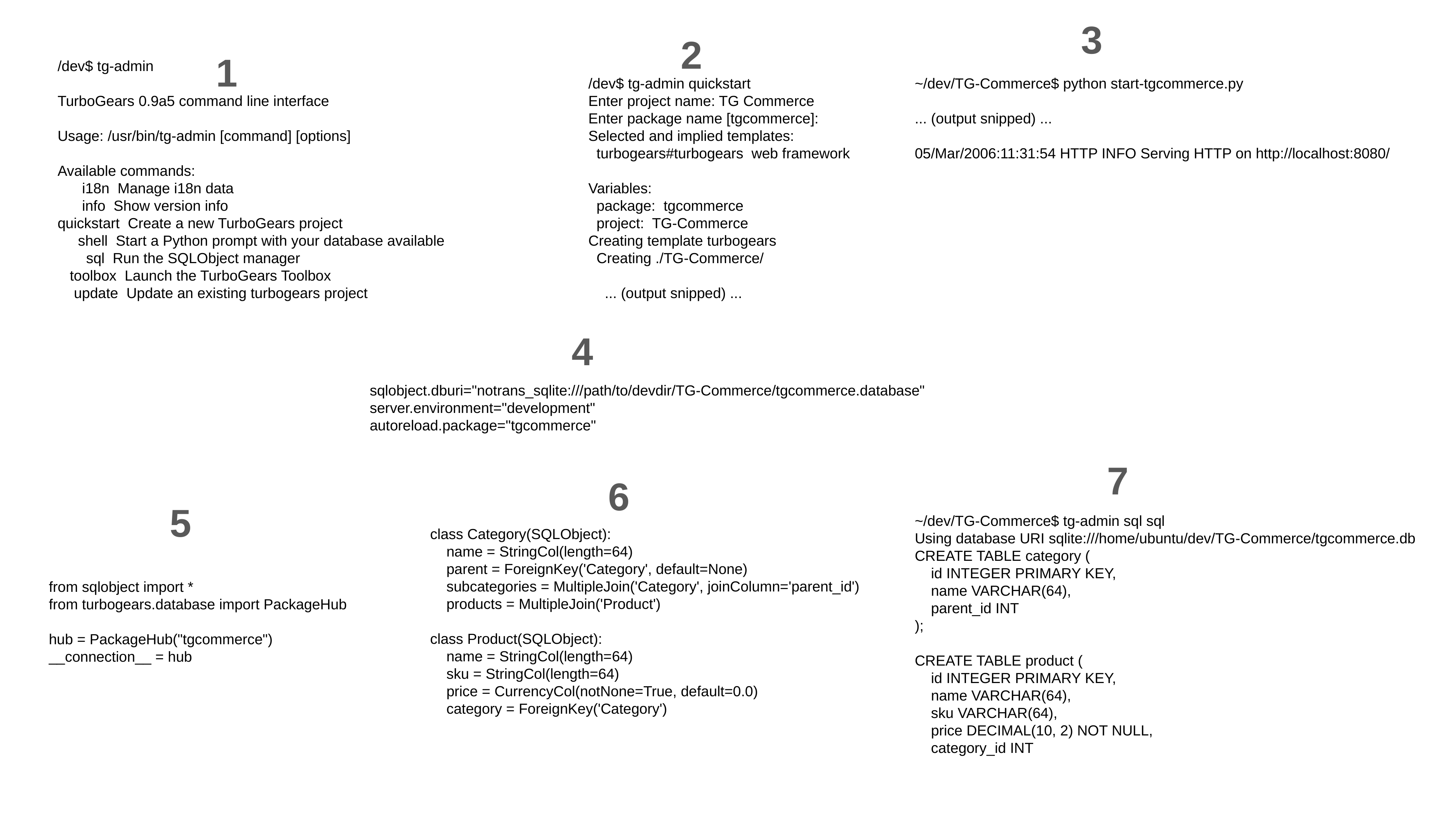

3
2
1
/dev$ tg-admin

TurboGears 0.9a5 command line interface

Usage: /usr/bin/tg-admin [command] [options]

Available commands:
      i18n  Manage i18n data
      info  Show version info
quickstart  Create a new TurboGears project
     shell  Start a Python prompt with your database available
       sql  Run the SQLObject manager
   toolbox  Launch the TurboGears Toolbox
    update  Update an existing turbogears project
/dev$ tg-admin quickstart
Enter project name: TG Commerce
Enter package name [tgcommerce]:
Selected and implied templates:
  turbogears#turbogears  web framework

Variables:
  package:  tgcommerce
  project:  TG-Commerce
Creating template turbogears
  Creating ./TG-Commerce/

    ... (output snipped) ...
~/dev/TG-Commerce$ python start-tgcommerce.py

... (output snipped) ...

05/Mar/2006:11:31:54 HTTP INFO Serving HTTP on http://localhost:8080/
4
sqlobject.dburi="notrans_sqlite:///path/to/devdir/TG-Commerce/tgcommerce.database"
server.environment="development"
autoreload.package="tgcommerce"
7
6
5
~/dev/TG-Commerce$ tg-admin sql sql
Using database URI sqlite:///home/ubuntu/dev/TG-Commerce/tgcommerce.db
CREATE TABLE category (
    id INTEGER PRIMARY KEY,
    name VARCHAR(64),
    parent_id INT
);

CREATE TABLE product (
    id INTEGER PRIMARY KEY,
    name VARCHAR(64),
    sku VARCHAR(64),
    price DECIMAL(10, 2) NOT NULL,
    category_id INT
class Category(SQLObject):
    name = StringCol(length=64)
    parent = ForeignKey('Category', default=None)
    subcategories = MultipleJoin('Category', joinColumn='parent_id')
    products = MultipleJoin('Product')

class Product(SQLObject):
    name = StringCol(length=64)
    sku = StringCol(length=64)
    price = CurrencyCol(notNone=True, default=0.0)
    category = ForeignKey('Category')
from sqlobject import *
from turbogears.database import PackageHub

hub = PackageHub("tgcommerce")
__connection__ = hub